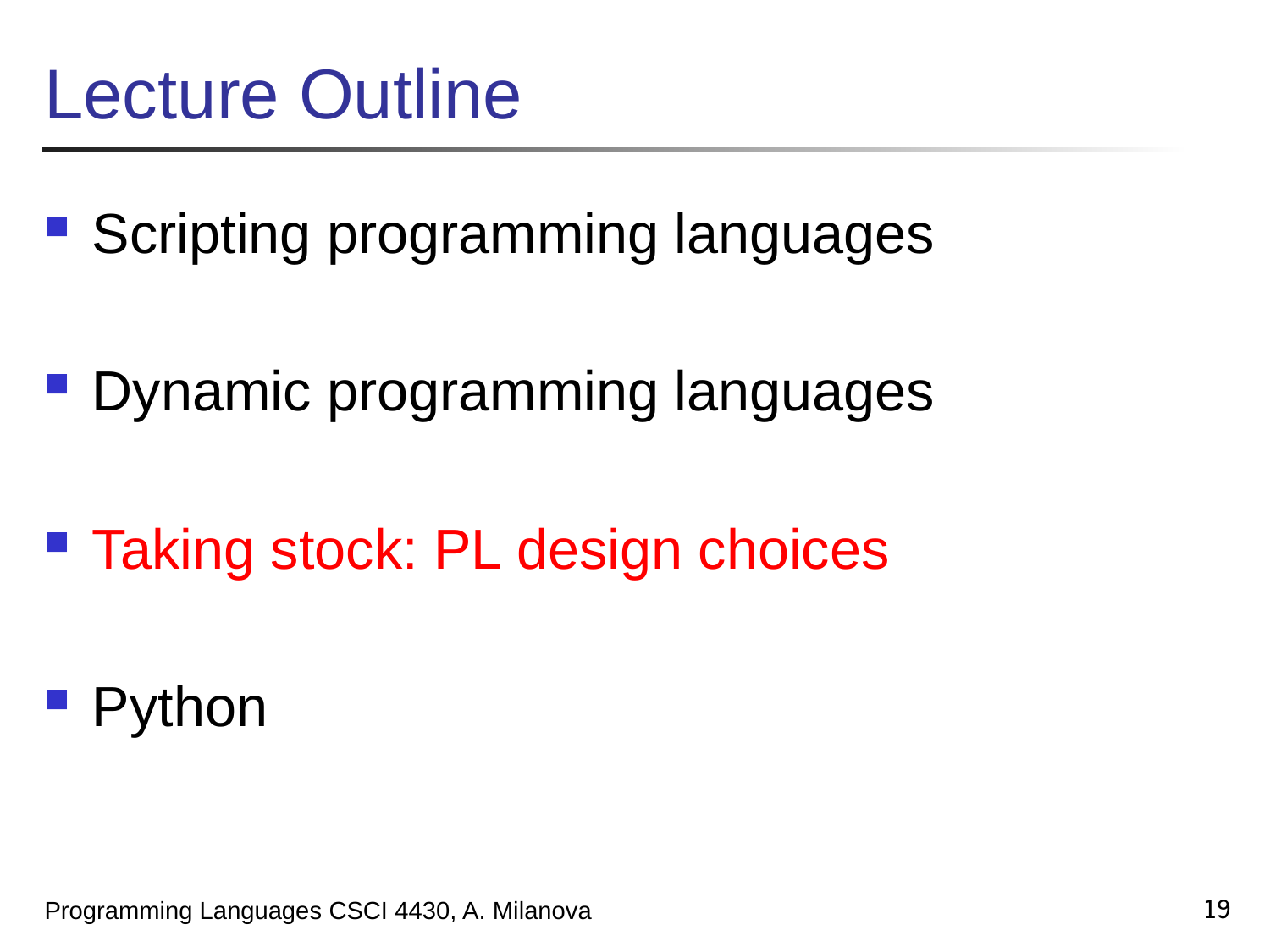

# Lecture Outline
Scripting programming languages

Dynamic programming languages

Taking stock: PL design choices

Python
19
Programming Languages CSCI 4430, A. Milanova